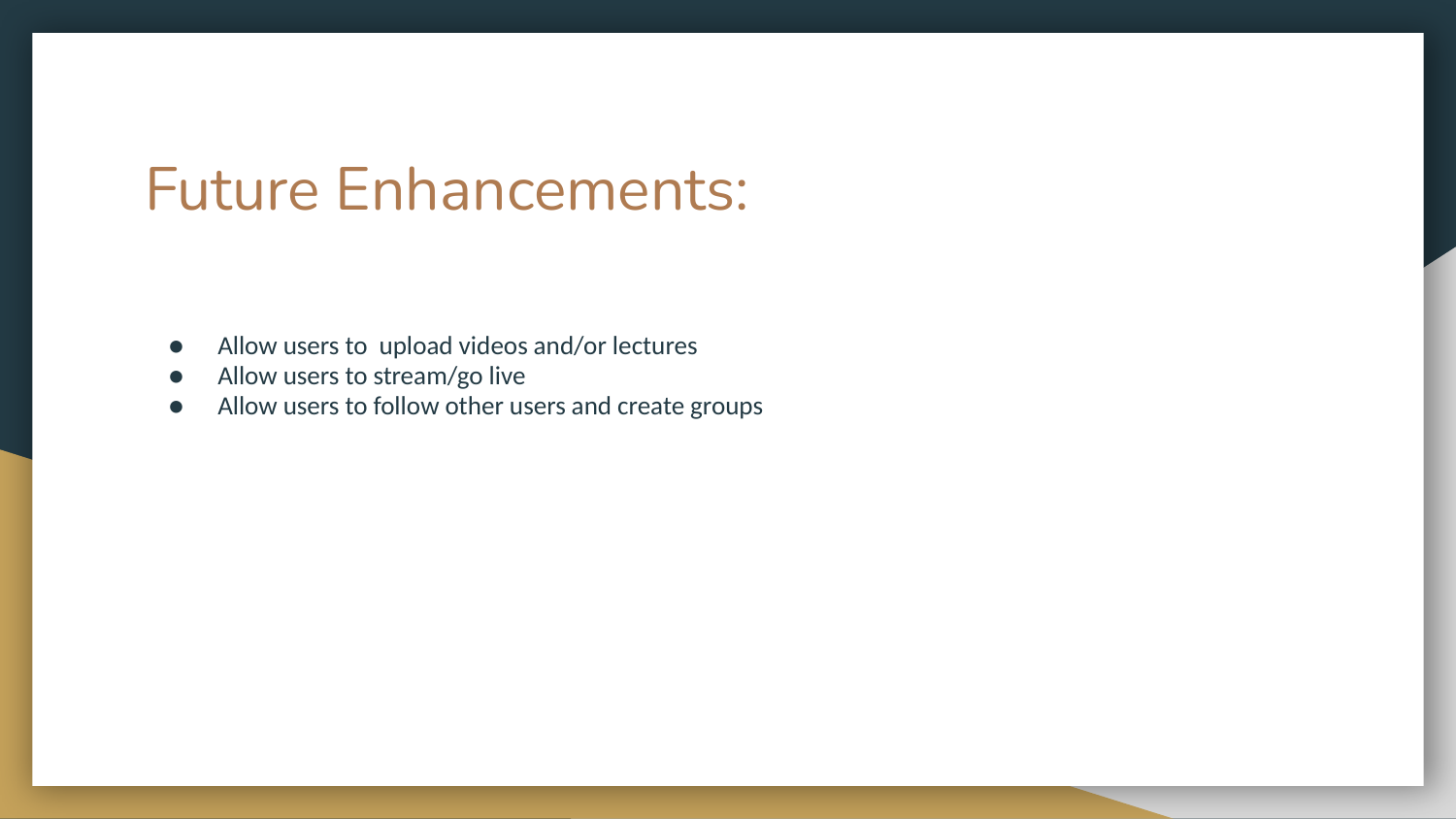

# Future Enhancements:
Allow users to  upload videos and/or lectures
Allow users to stream/go live
Allow users to follow other users and create groups